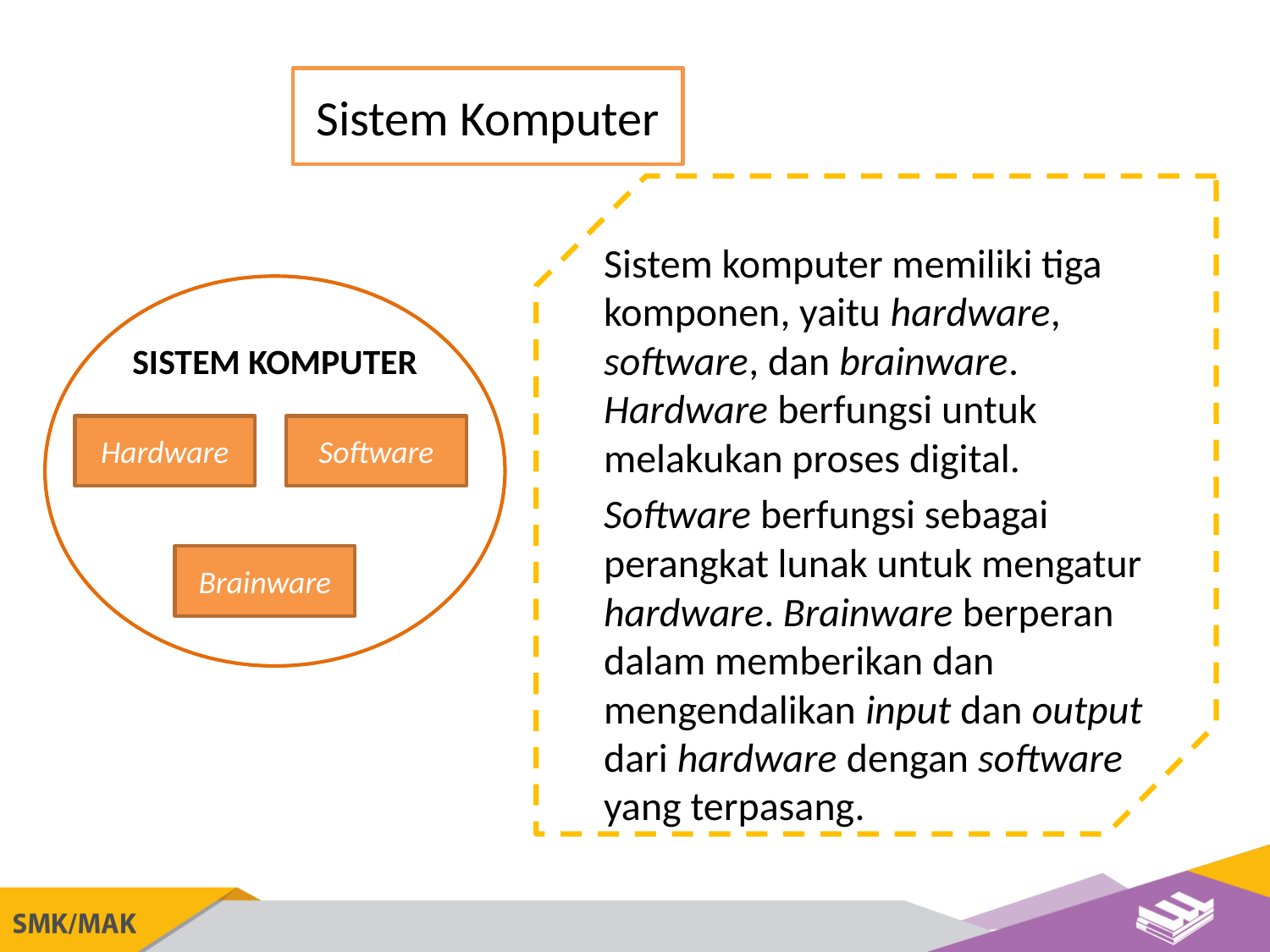

Sistem Komputer
Sistem komputer memiliki tiga komponen, yaitu hardware, software, dan brainware. Hardware berfungsi untuk melakukan proses digital.
Software berfungsi sebagai perangkat lunak untuk mengatur hardware. Brainware berperan dalam memberikan dan mengendalikan input dan output dari hardware dengan software yang terpasang.
SISTEM KOMPUTER
Hardware
Software
Brainware